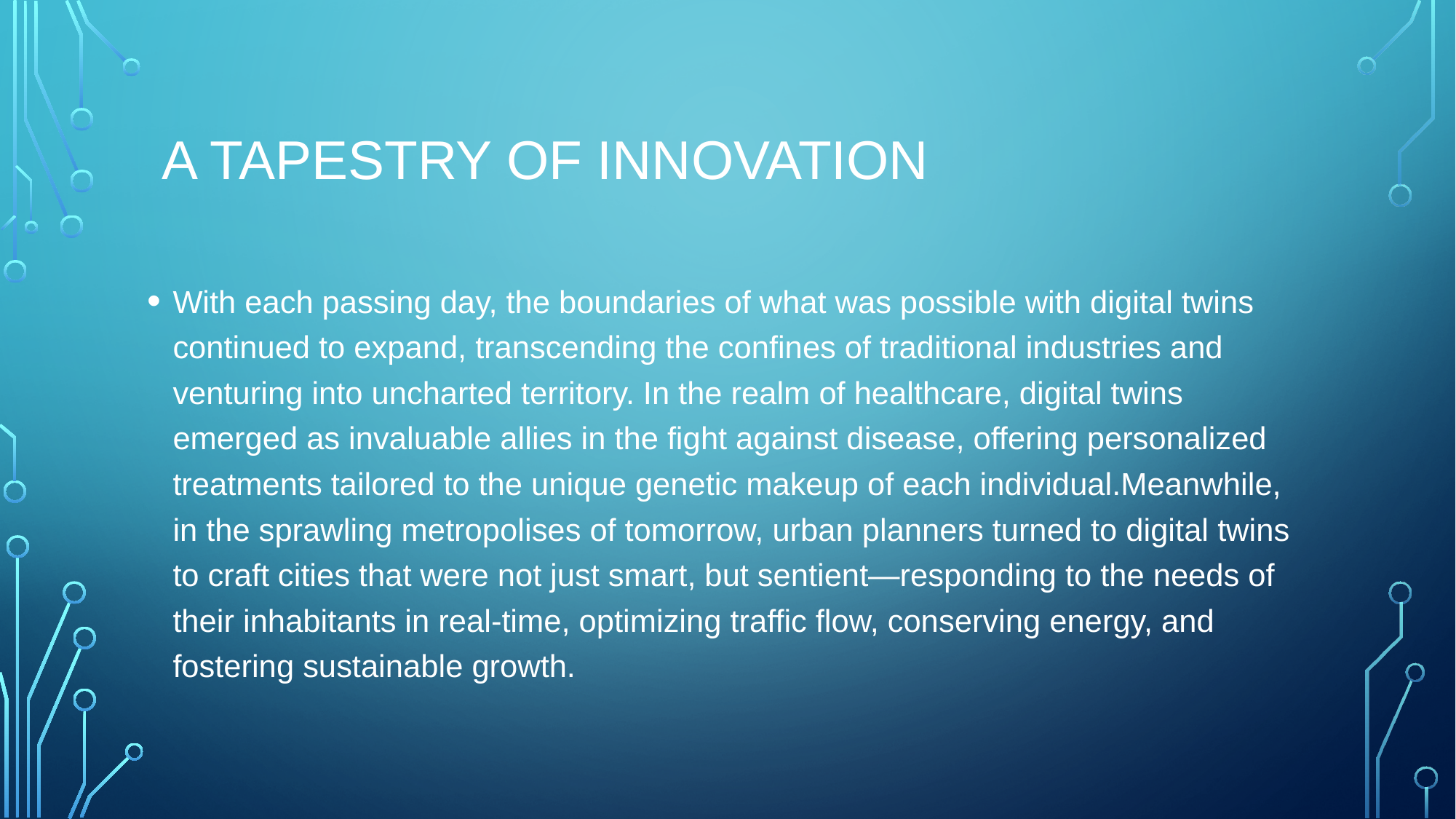

# A Tapestry of Innovation
With each passing day, the boundaries of what was possible with digital twins continued to expand, transcending the confines of traditional industries and venturing into uncharted territory. In the realm of healthcare, digital twins emerged as invaluable allies in the fight against disease, offering personalized treatments tailored to the unique genetic makeup of each individual.Meanwhile, in the sprawling metropolises of tomorrow, urban planners turned to digital twins to craft cities that were not just smart, but sentient—responding to the needs of their inhabitants in real-time, optimizing traffic flow, conserving energy, and fostering sustainable growth.